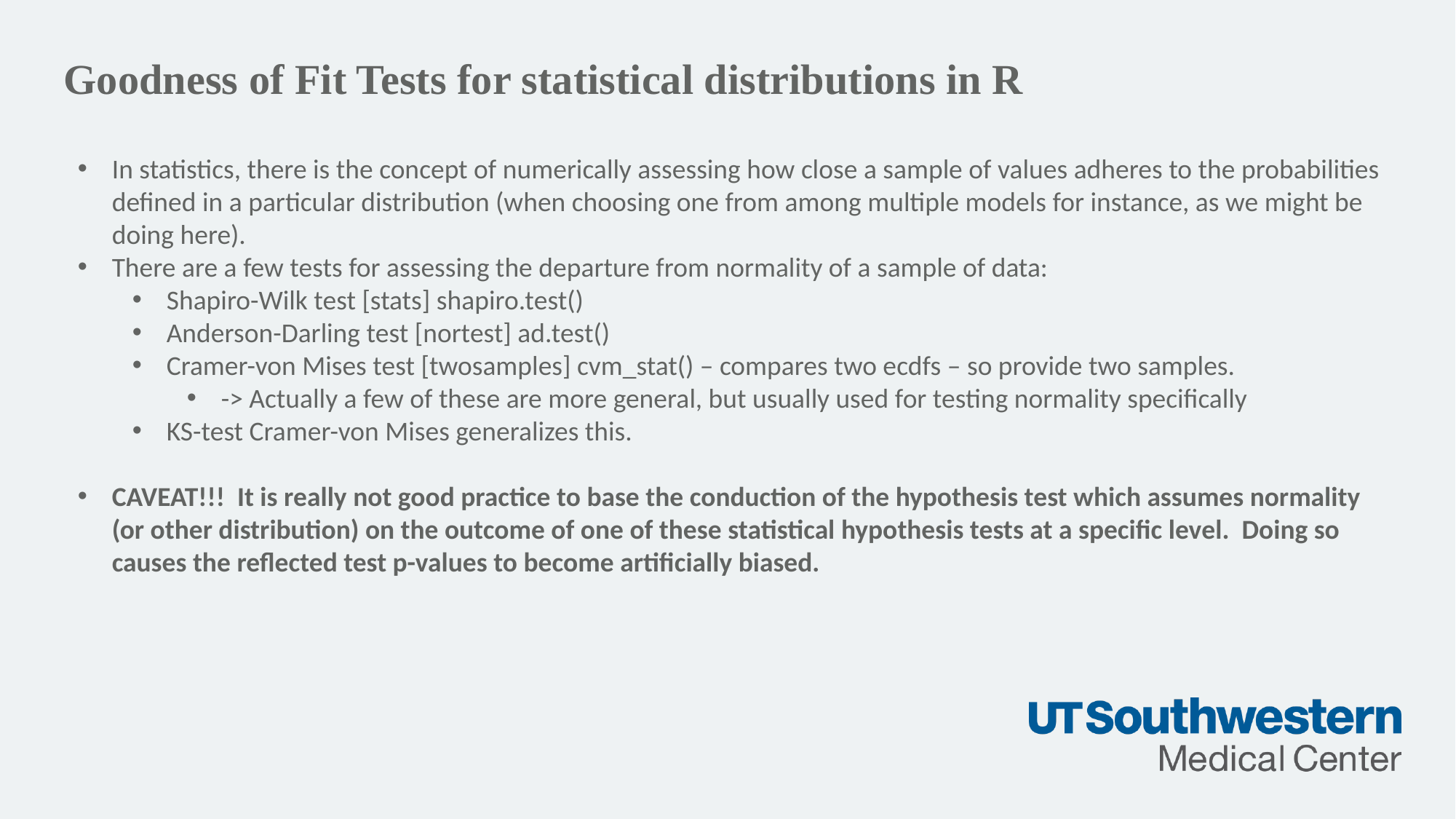

Goodness of Fit Tests for statistical distributions in R
In statistics, there is the concept of numerically assessing how close a sample of values adheres to the probabilities defined in a particular distribution (when choosing one from among multiple models for instance, as we might be doing here).
There are a few tests for assessing the departure from normality of a sample of data:
Shapiro-Wilk test [stats] shapiro.test()
Anderson-Darling test [nortest] ad.test()
Cramer-von Mises test [twosamples] cvm_stat() – compares two ecdfs – so provide two samples.
-> Actually a few of these are more general, but usually used for testing normality specifically
KS-test Cramer-von Mises generalizes this.

CAVEAT!!!  It is really not good practice to base the conduction of the hypothesis test which assumes normality (or other distribution) on the outcome of one of these statistical hypothesis tests at a specific level.  Doing so causes the reflected test p-values to become artificially biased.